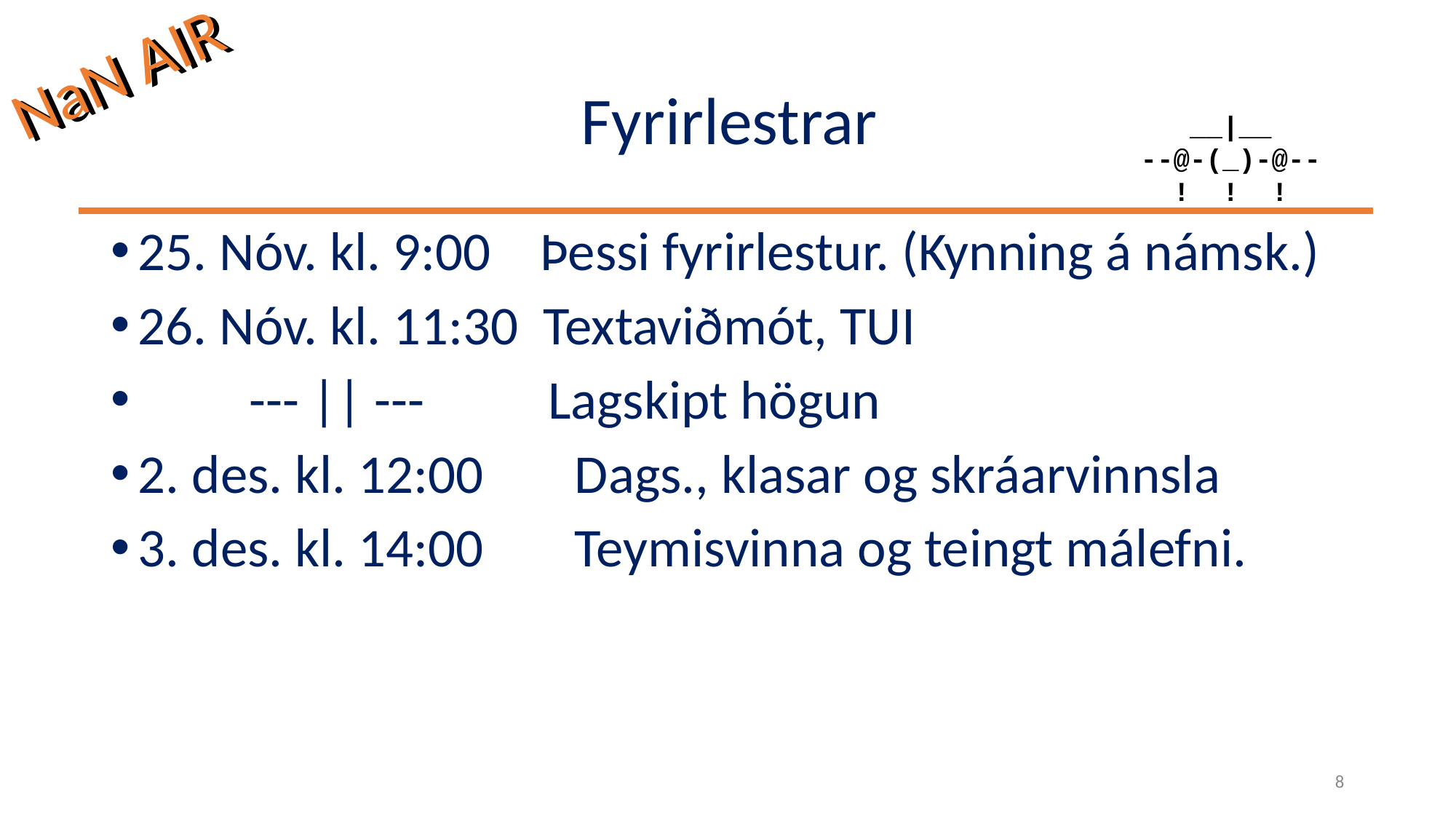

# Fyrirlestrar
25. Nóv. kl. 9:00    Þessi fyrirlestur. (Kynning á námsk.)
26. Nóv. kl. 11:30  Textaviðmót, TUI
         --- || ---          Lagskipt högun
2. des. kl. 12:00   	Dags., klasar og skráarvinnsla
3. des. kl. 14:00  	Teymisvinna og teingt málefni.
8